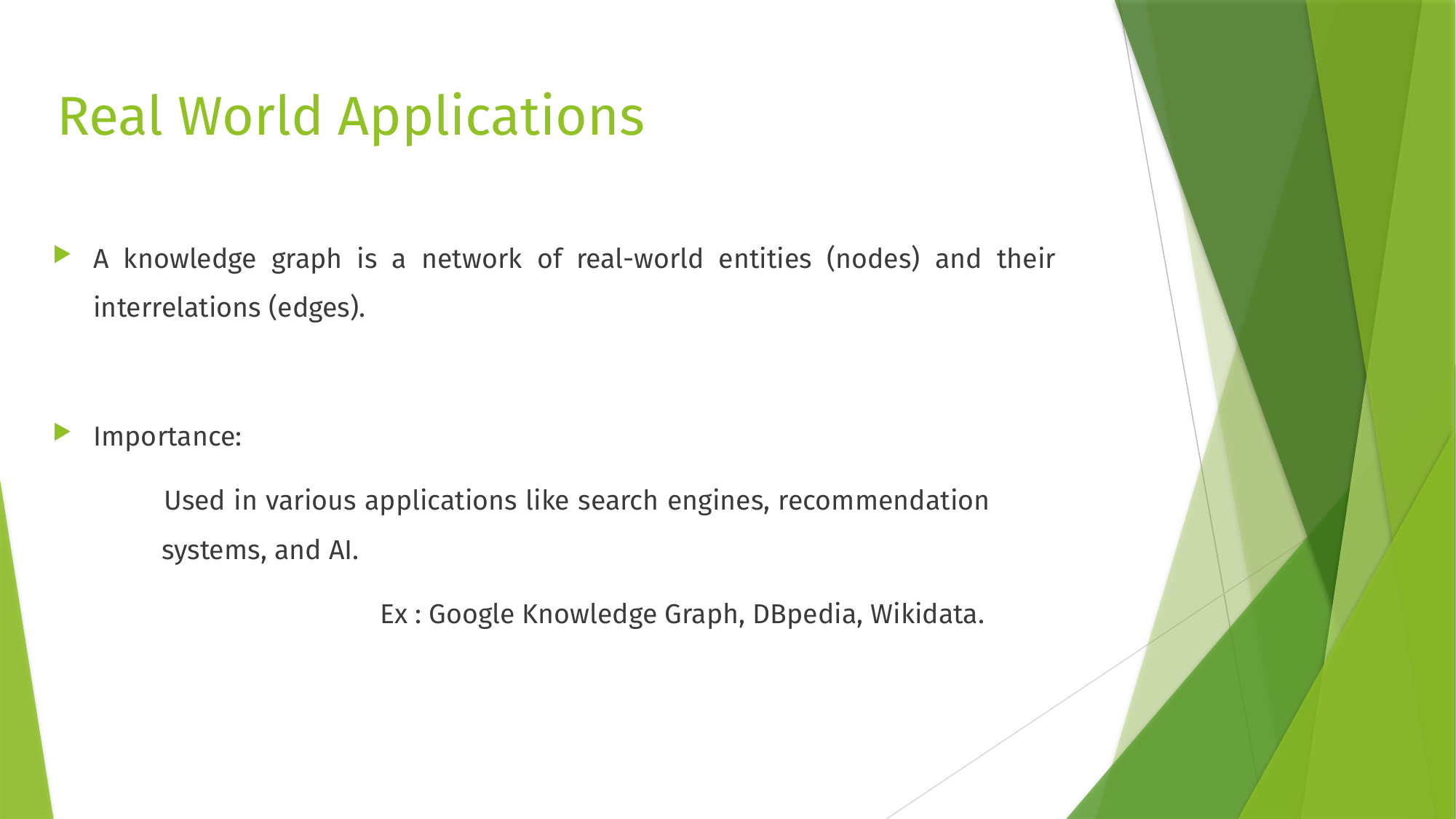

# Real World Applications

A knowledge graph is a network of real-world entities (nodes) and their interrelations (edges).

Importance:
  	Used in various applications like search engines, recommendation         	systems, and AI.
			Ex : Google Knowledge Graph, DBpedia, Wikidata.